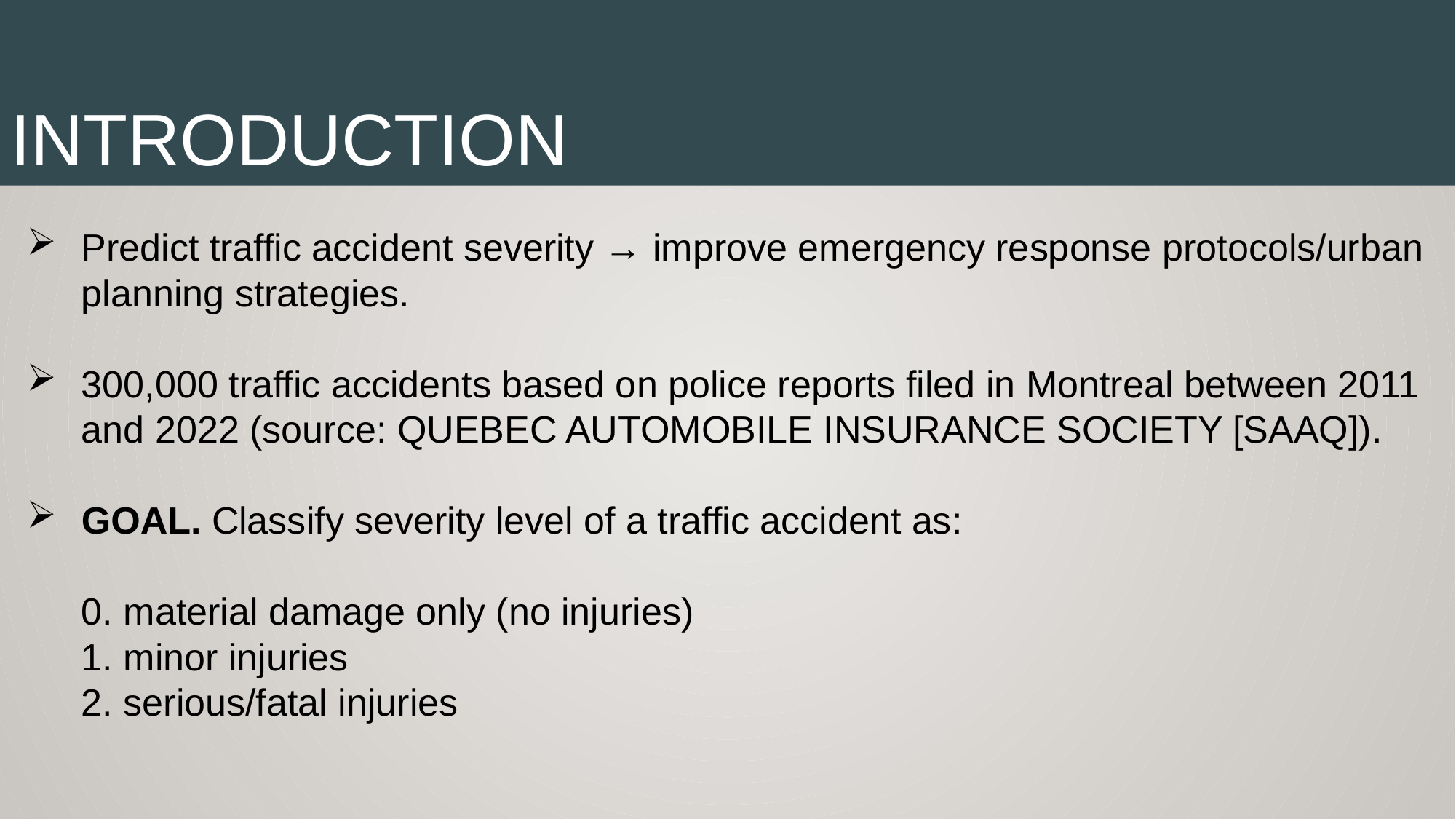

INTRODUCTION
Predict traffic accident severity → improve emergency response protocols/urban planning strategies.

300,000 traffic accidents based on police reports filed in Montreal between 2011 and 2022 (source: QUEBEC AUTOMOBILE INSURANCE SOCIETY [SAAQ]).

GOAL. Classify severity level of a traffic accident as:

0. material damage only (no injuries)
1. minor injuries
2. serious/fatal injuries